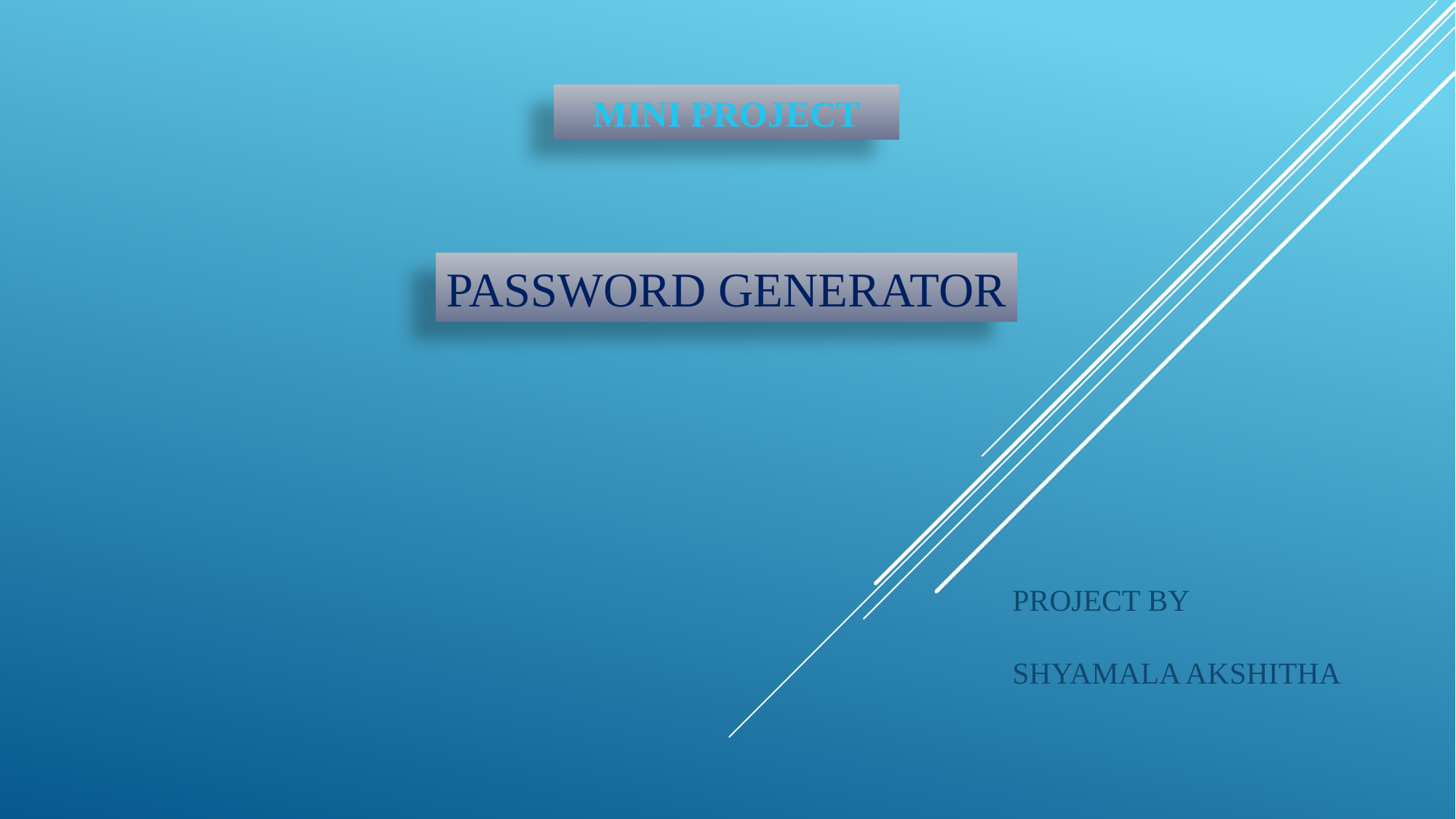

MINI PROJECT
PASSWORD GENERATOR
PROJECT BY

SHYAMALA AKSHITHA